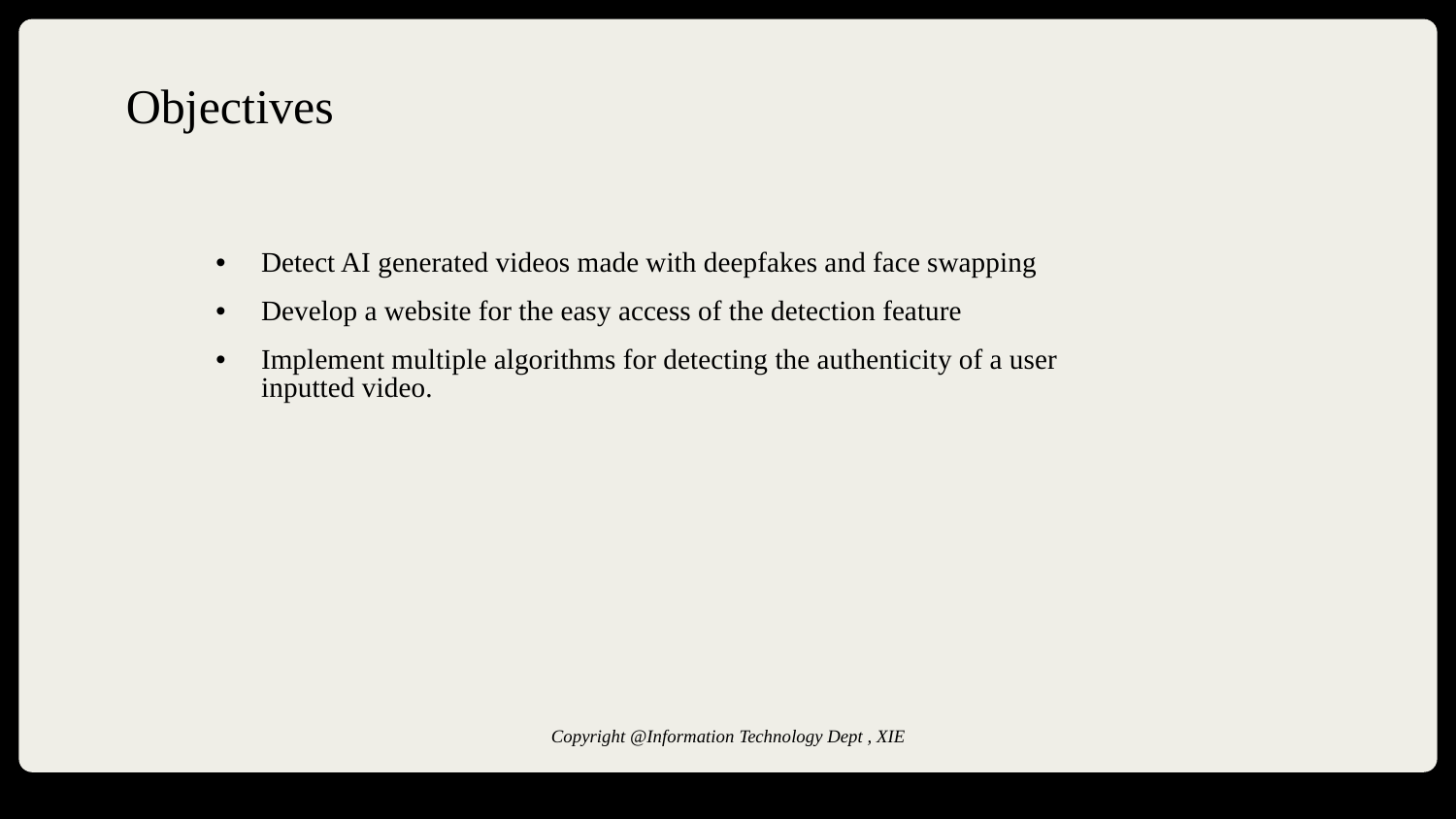

# Objectives
Detect AI generated videos made with deepfakes and face swapping
Develop a website for the easy access of the detection feature
Implement multiple algorithms for detecting the authenticity of a user inputted video.
Copyright @Information Technology Dept , XIE